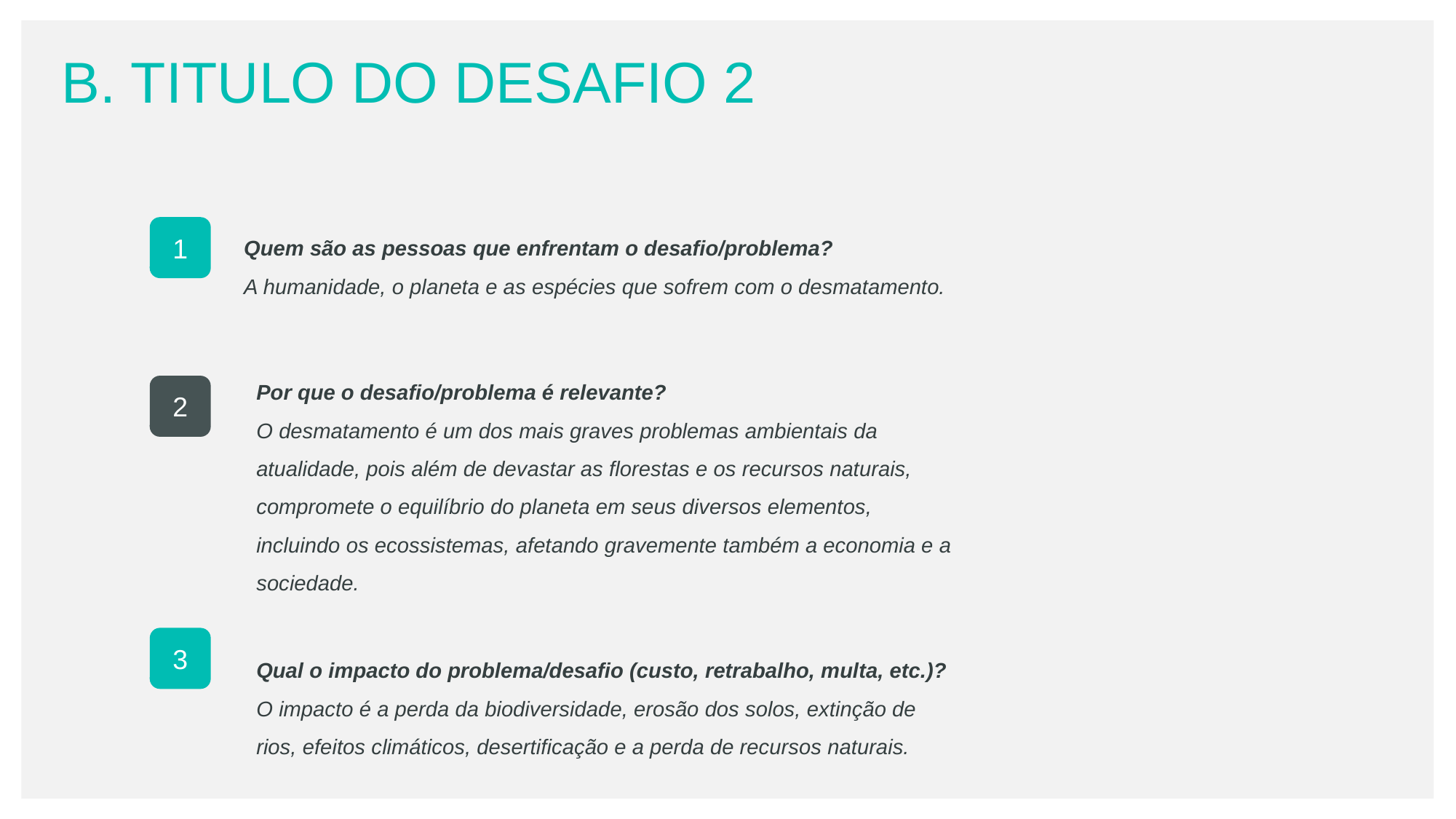

B. TITULO DO DESAFIO 2
Quem são as pessoas que enfrentam o desafio/problema?
A humanidade, o planeta e as espécies que sofrem com o desmatamento.
1
Por que o desafio/problema é relevante?
O desmatamento é um dos mais graves problemas ambientais da atualidade, pois além de devastar as florestas e os recursos naturais, compromete o equilíbrio do planeta em seus diversos elementos, incluindo os ecossistemas, afetando gravemente também a economia e a sociedade.
2
3
Qual o impacto do problema/desafio (custo, retrabalho, multa, etc.)?
O impacto é a perda da biodiversidade, erosão dos solos, extinção de rios, efeitos climáticos, desertificação e a perda de recursos naturais.